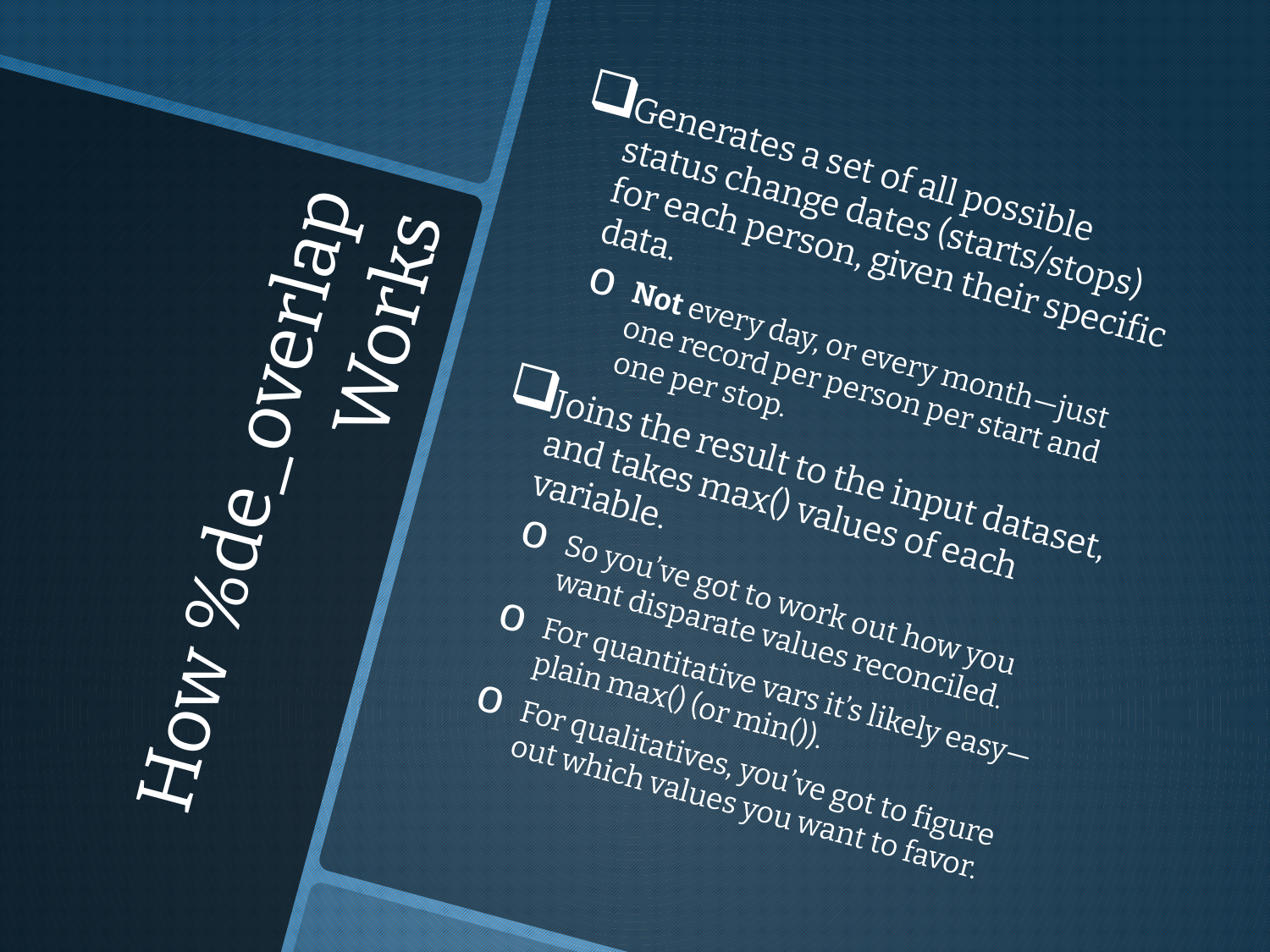

Generates a set of all possible status change dates (starts/stops) for each person, given their specific data.
Not every day, or every month—just one record per person per start and one per stop.
Joins the result to the input dataset, and takes max() values of each variable.
So you’ve got to work out how you want disparate values reconciled.
For quantitative vars it’s likely easy—plain max() (or min()).
For qualitatives, you’ve got to figure out which values you want to favor.
# How %de_overlap Works